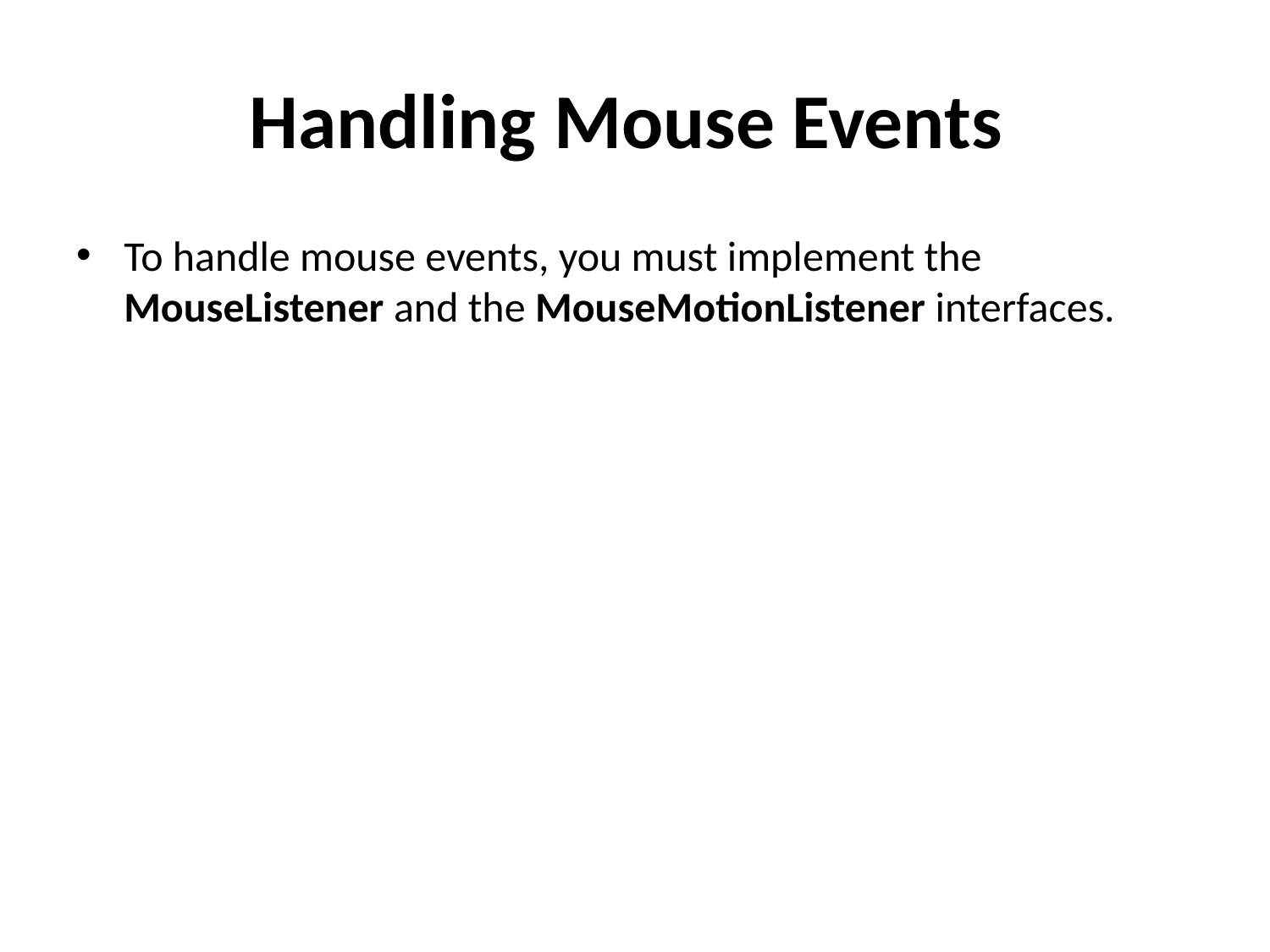

# Handling Mouse Events
To handle mouse events, you must implement the MouseListener and the MouseMotionListener interfaces.